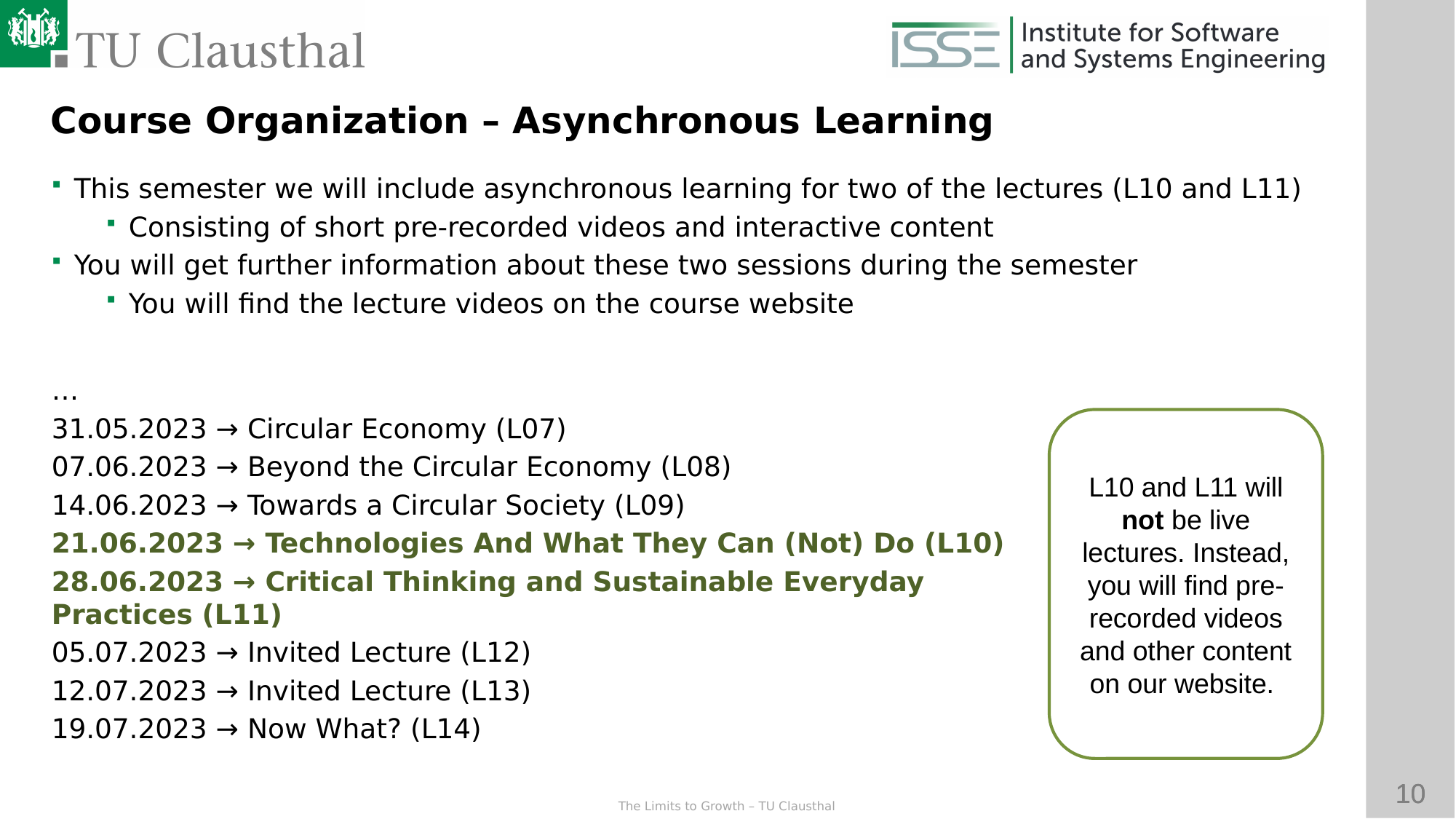

Course Organization – Asynchronous Learning
This semester we will include asynchronous learning for two of the lectures (L10 and L11)
Consisting of short pre-recorded videos and interactive content
You will get further information about these two sessions during the semester
You will find the lecture videos on the course website

…
31.05.2023 → Circular Economy (L07)
07.06.2023 → Beyond the Circular Economy (L08)
14.06.2023 → Towards a Circular Society (L09)
21.06.2023 → Technologies And What They Can (Not) Do (L10)
28.06.2023 → Critical Thinking and Sustainable Everyday Practices (L11)
05.07.2023 → Invited Lecture (L12)
12.07.2023 → Invited Lecture (L13)
19.07.2023 → Now What? (L14)
L10 and L11 will not be live lectures. Instead, you will find pre-recorded videos and other content on our website.